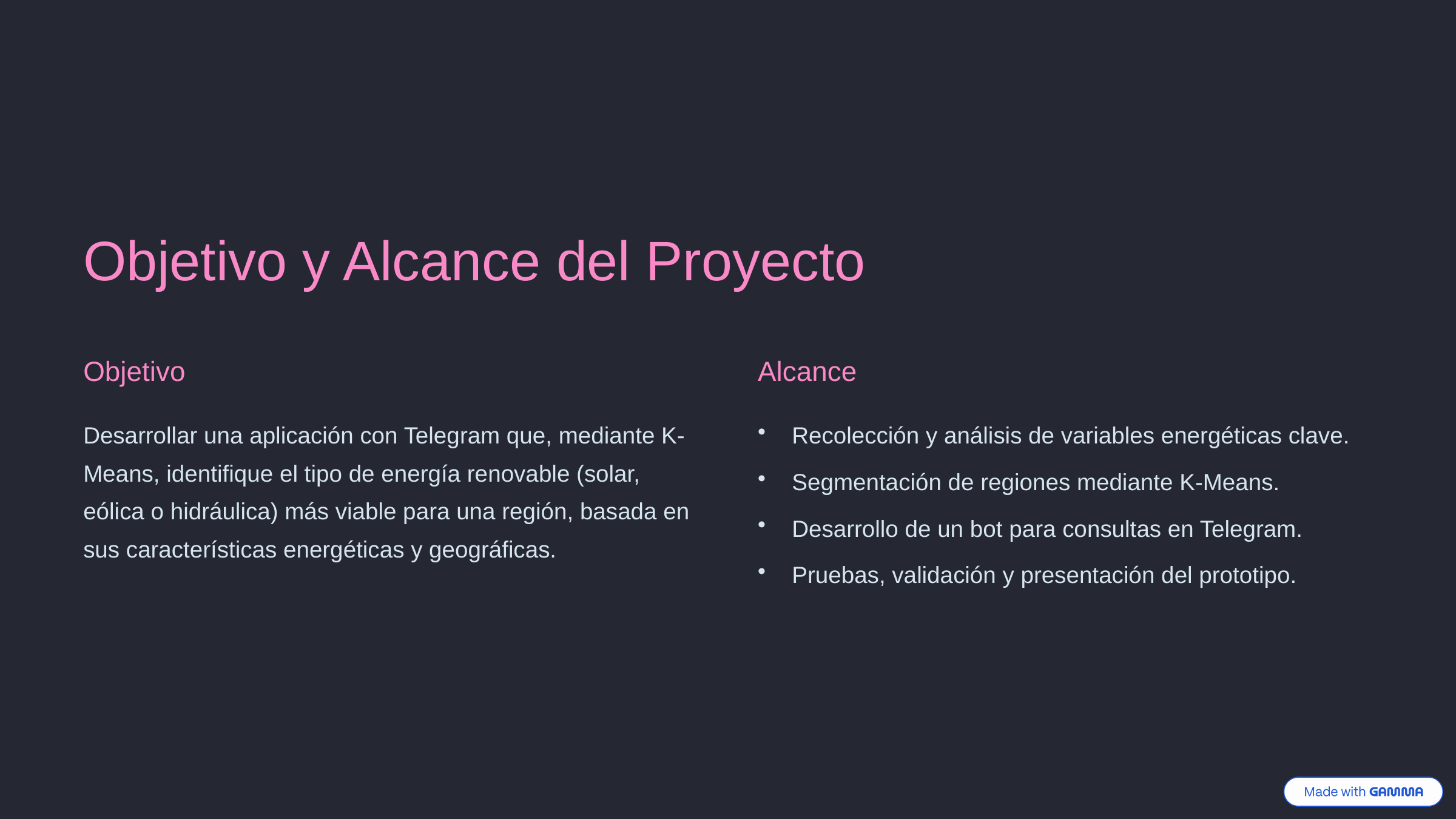

Objetivo y Alcance del Proyecto
Objetivo
Alcance
Desarrollar una aplicación con Telegram que, mediante K-Means, identifique el tipo de energía renovable (solar, eólica o hidráulica) más viable para una región, basada en sus características energéticas y geográficas.
Recolección y análisis de variables energéticas clave.
Segmentación de regiones mediante K-Means.
Desarrollo de un bot para consultas en Telegram.
Pruebas, validación y presentación del prototipo.